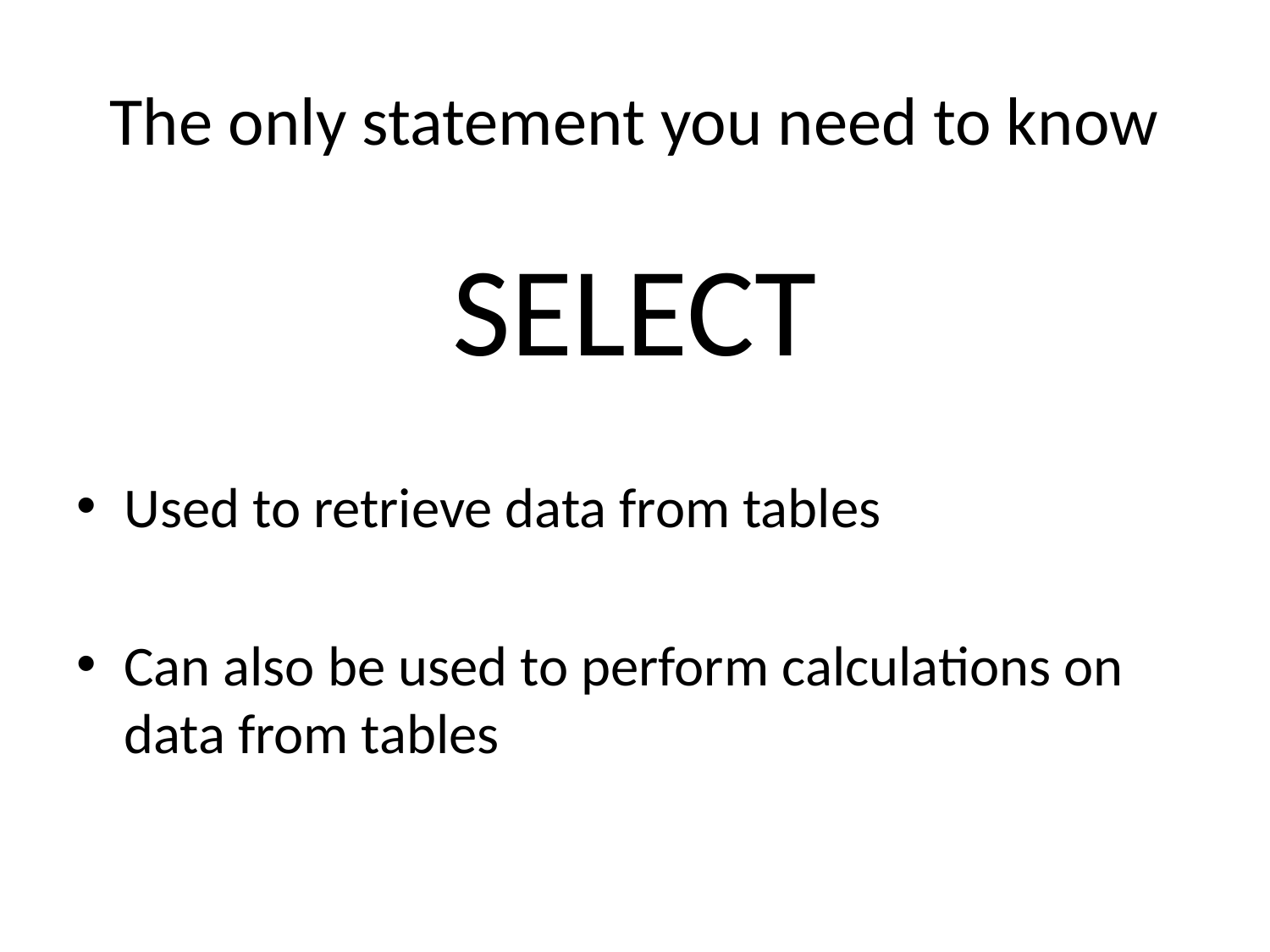

# The only statement you need to know
SELECT

Used to retrieve data from tables

Can also be used to perform calculations on data from tables